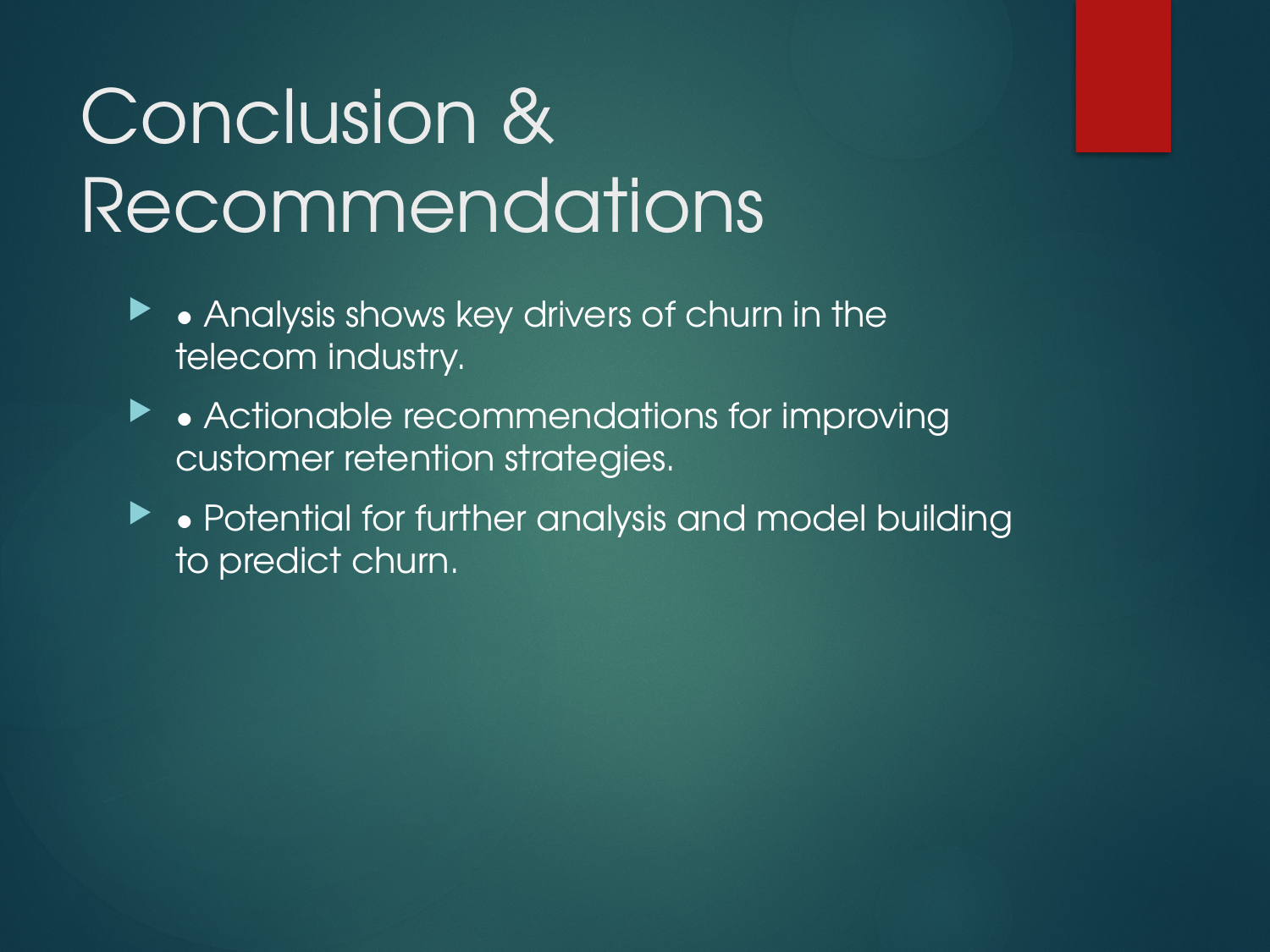

# Conclusion & Recommendations
• Analysis shows key drivers of churn in the telecom industry.
• Actionable recommendations for improving customer retention strategies.
• Potential for further analysis and model building to predict churn.